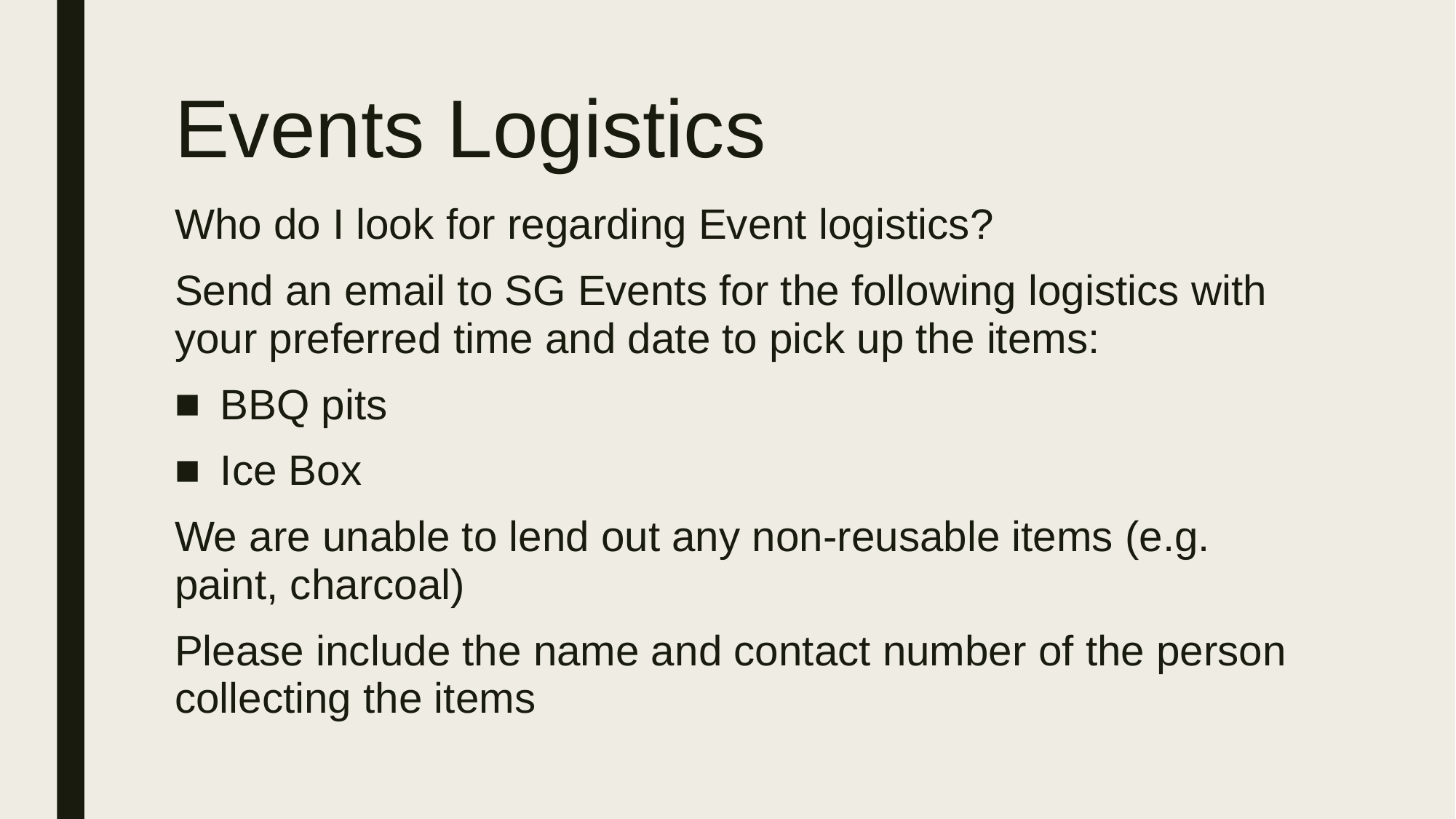

# Events Logistics
Who do I look for regarding Event logistics?
Send an email to SG Events for the following logistics with your preferred time and date to pick up the items:
BBQ pits
Ice Box
We are unable to lend out any non-reusable items (e.g. paint, charcoal)
Please include the name and contact number of the person collecting the items